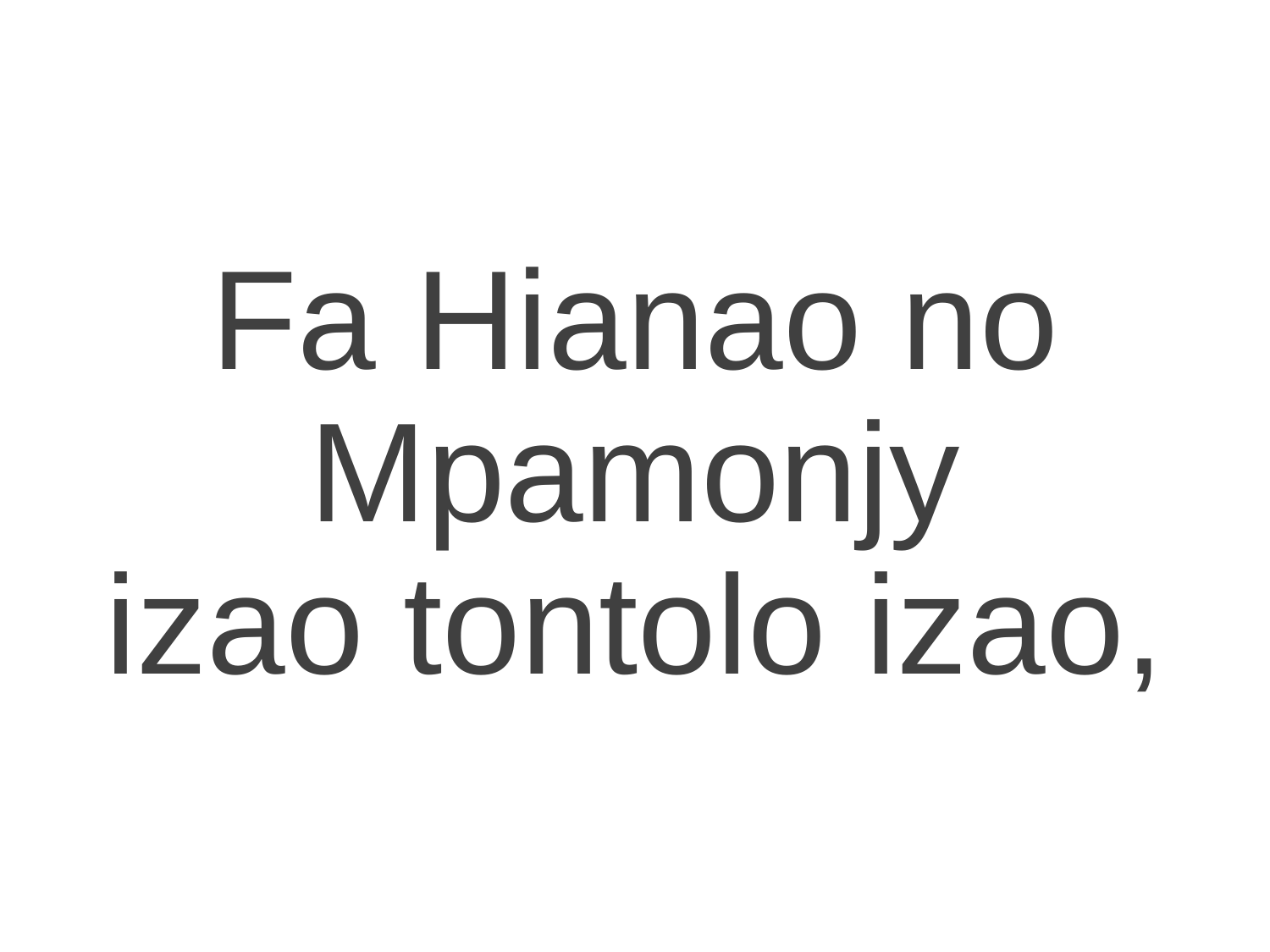

Fa Hianao no Mpamonjy
izao tontolo izao,